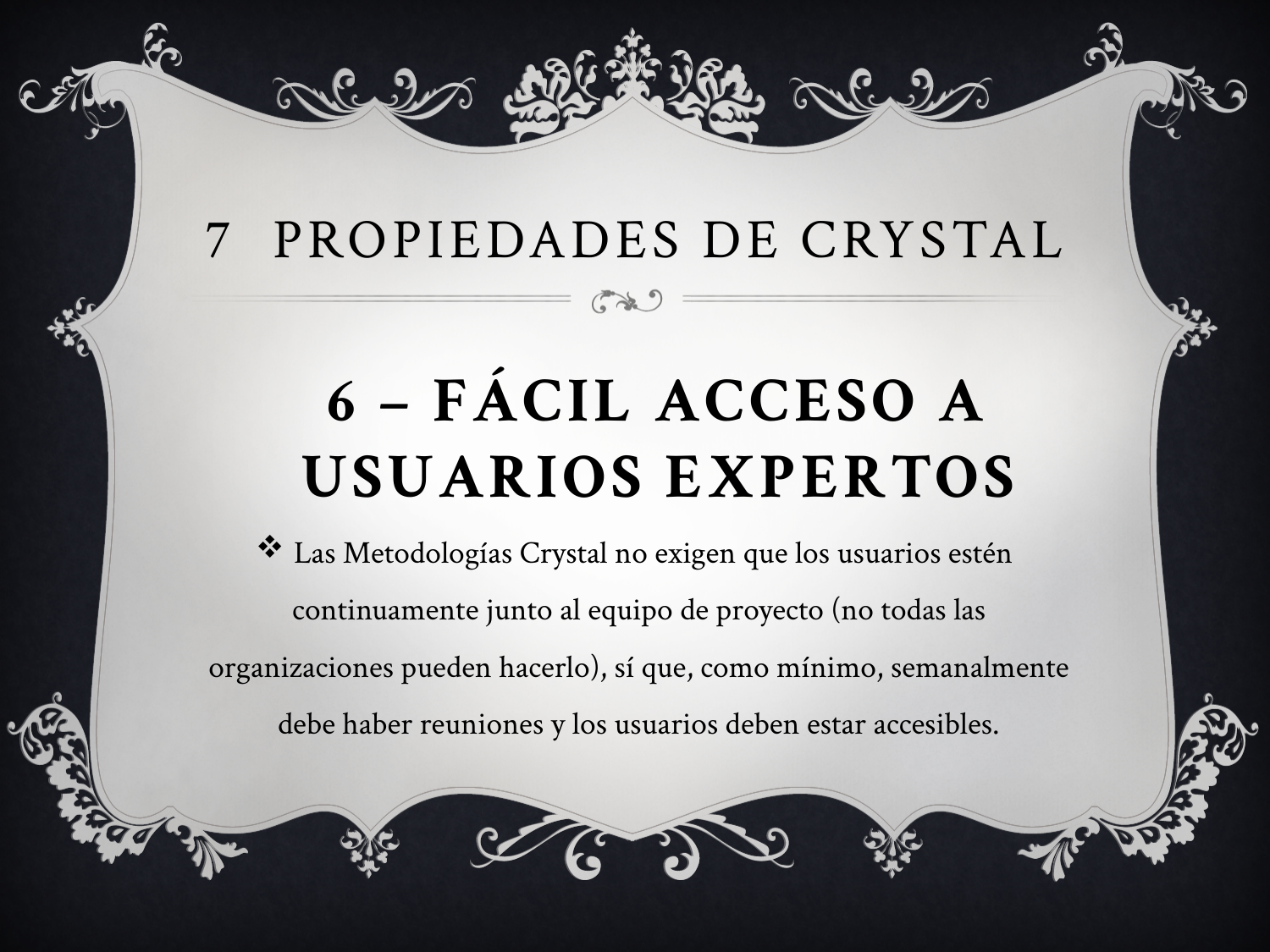

# 7  PROPIEDADES DE CRYSTAL
6 – Fácil acceso a usuarios expertos
Las Metodologías Crystal no exigen que los usuarios estén continuamente junto al equipo de proyecto (no todas las organizaciones pueden hacerlo), sí que, como mínimo, semanalmente debe haber reuniones y los usuarios deben estar accesibles.